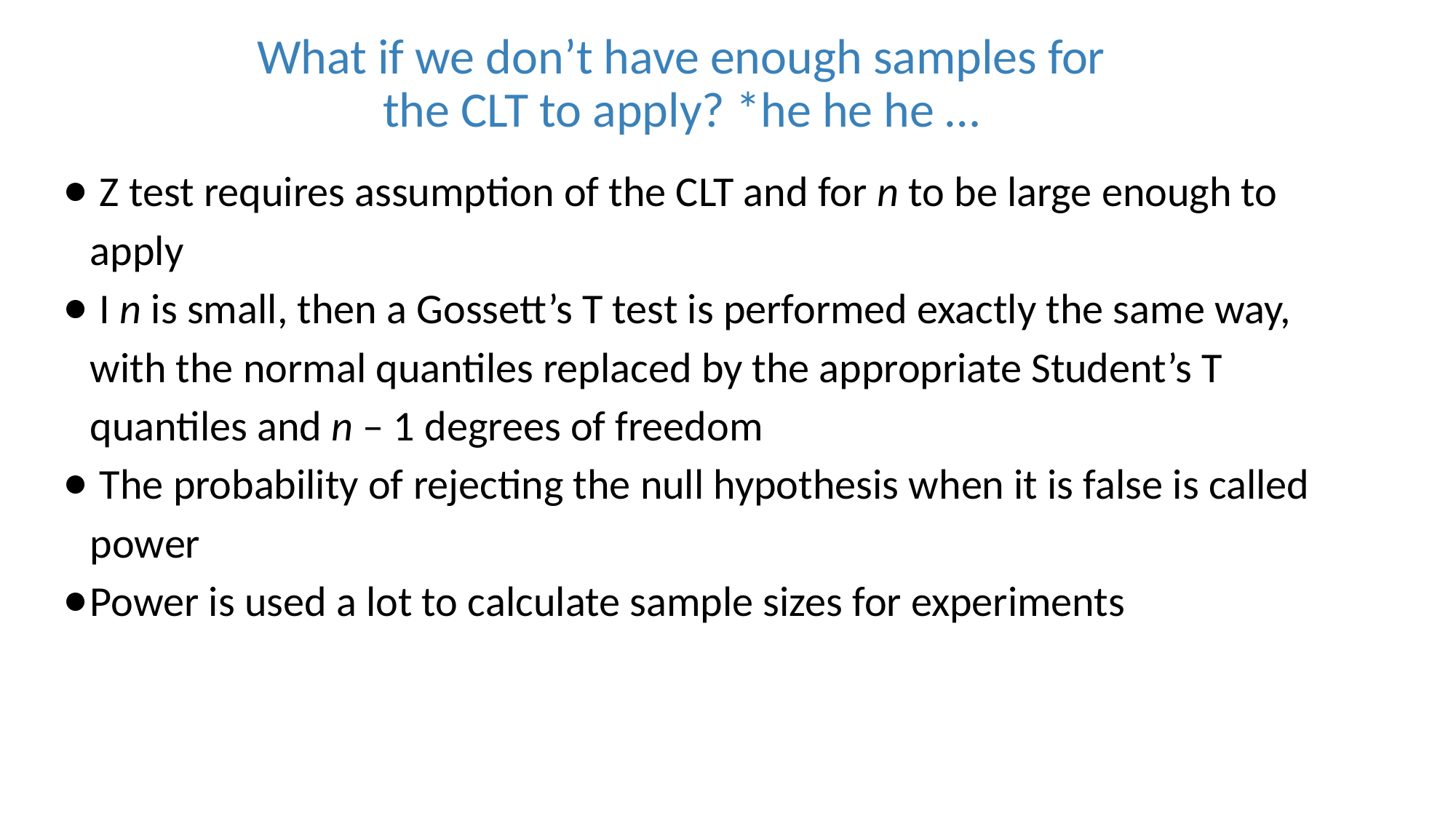

What if we don’t have enough samples for the CLT to apply? *he he he …
 Z test requires assumption of the CLT and for n to be large enough to apply
 I n is small, then a Gossett’s T test is performed exactly the same way, with the normal quantiles replaced by the appropriate Student’s T quantiles and n – 1 degrees of freedom
 The probability of rejecting the null hypothesis when it is false is called power
Power is used a lot to calculate sample sizes for experiments